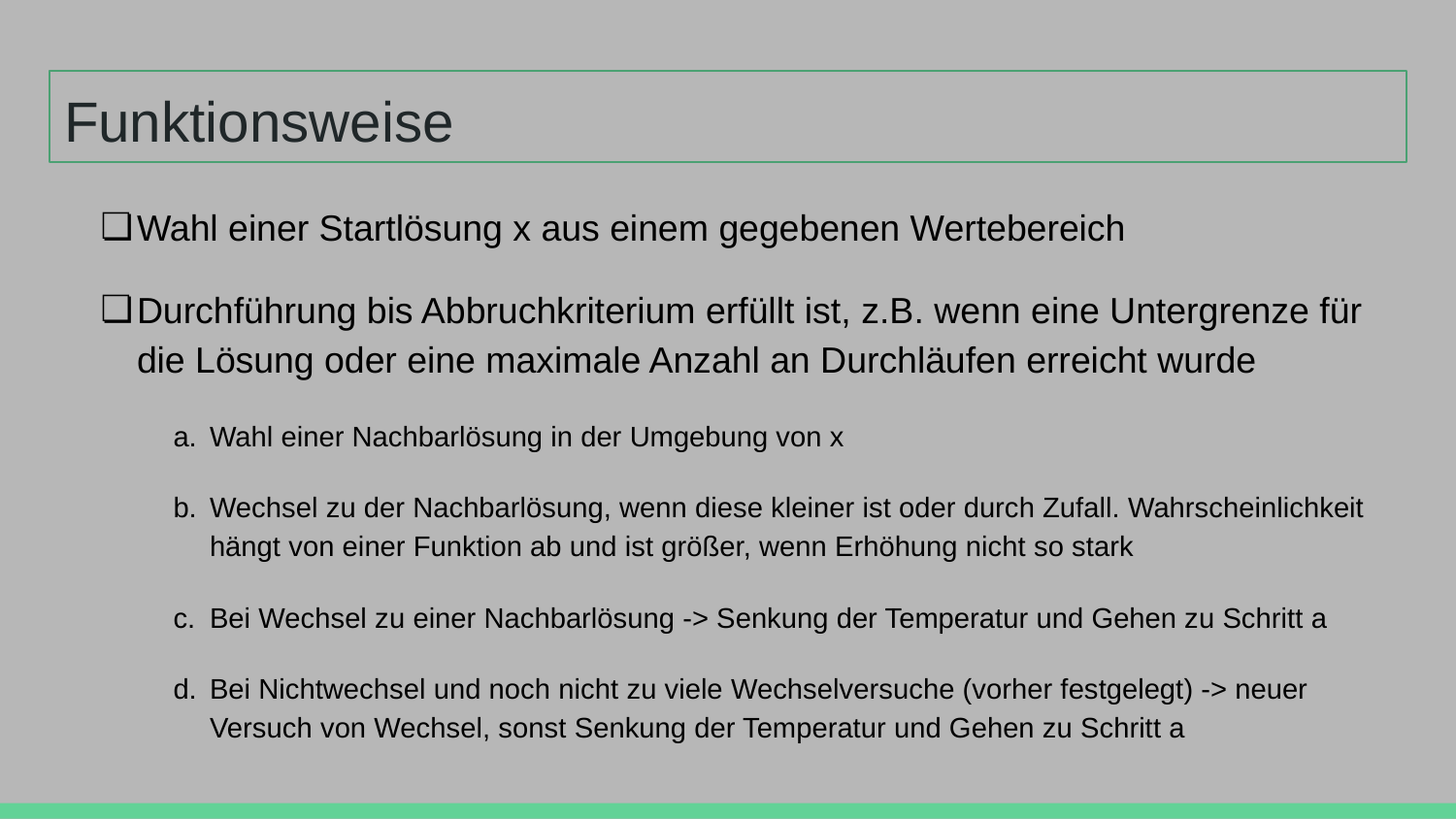

# Funktionsweise
Wahl einer Startlösung x aus einem gegebenen Wertebereich
Durchführung bis Abbruchkriterium erfüllt ist, z.B. wenn eine Untergrenze für die Lösung oder eine maximale Anzahl an Durchläufen erreicht wurde
Wahl einer Nachbarlösung in der Umgebung von x
Wechsel zu der Nachbarlösung, wenn diese kleiner ist oder durch Zufall. Wahrscheinlichkeit hängt von einer Funktion ab und ist größer, wenn Erhöhung nicht so stark
Bei Wechsel zu einer Nachbarlösung -> Senkung der Temperatur und Gehen zu Schritt a
Bei Nichtwechsel und noch nicht zu viele Wechselversuche (vorher festgelegt) -> neuer Versuch von Wechsel, sonst Senkung der Temperatur und Gehen zu Schritt a